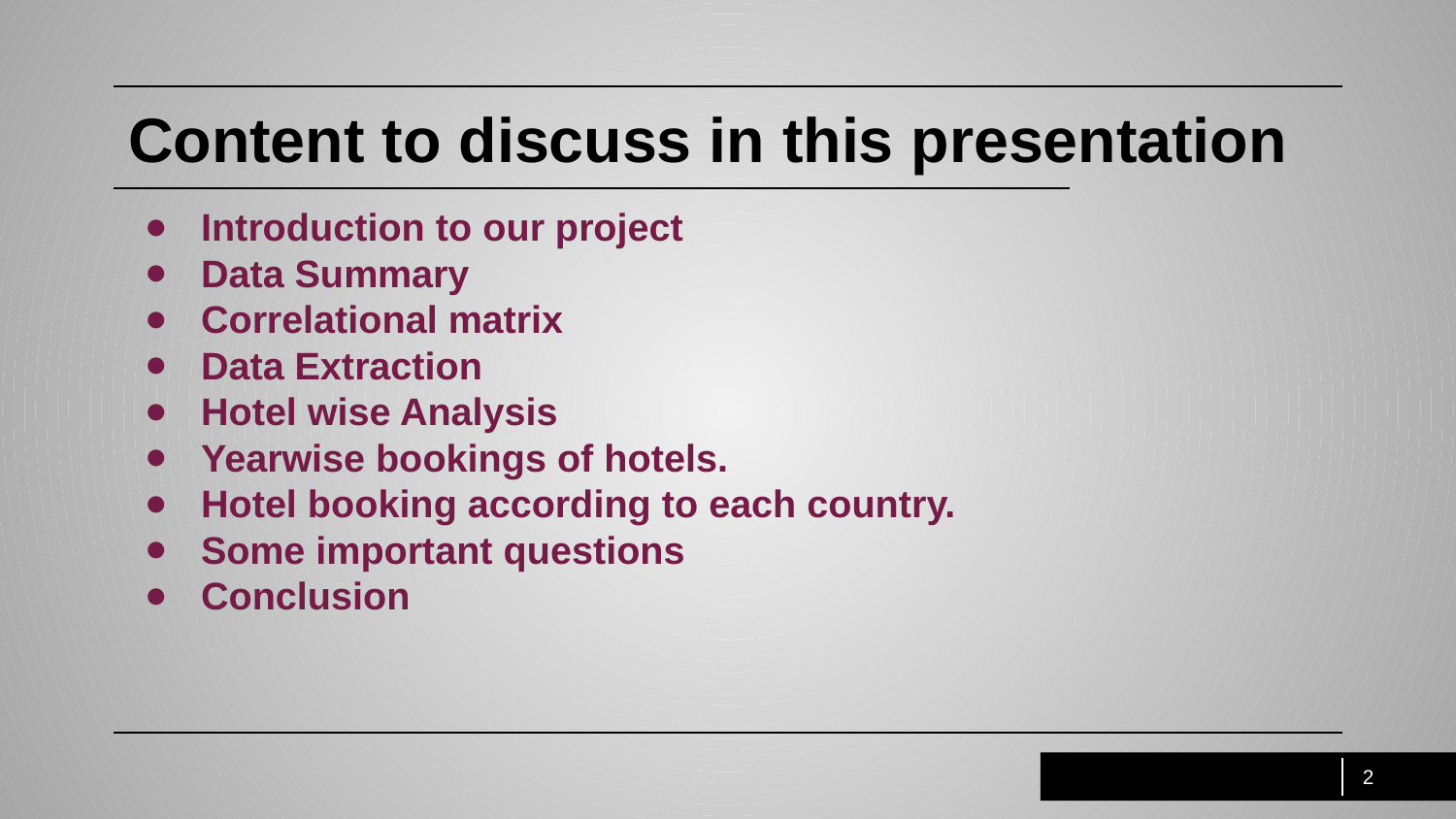

# Content to discuss in this presentation
Introduction to our project
Data Summary
Correlational matrix
Data Extraction
Hotel wise Analysis
Yearwise bookings of hotels.
Hotel booking according to each country.
Some important questions
Conclusion